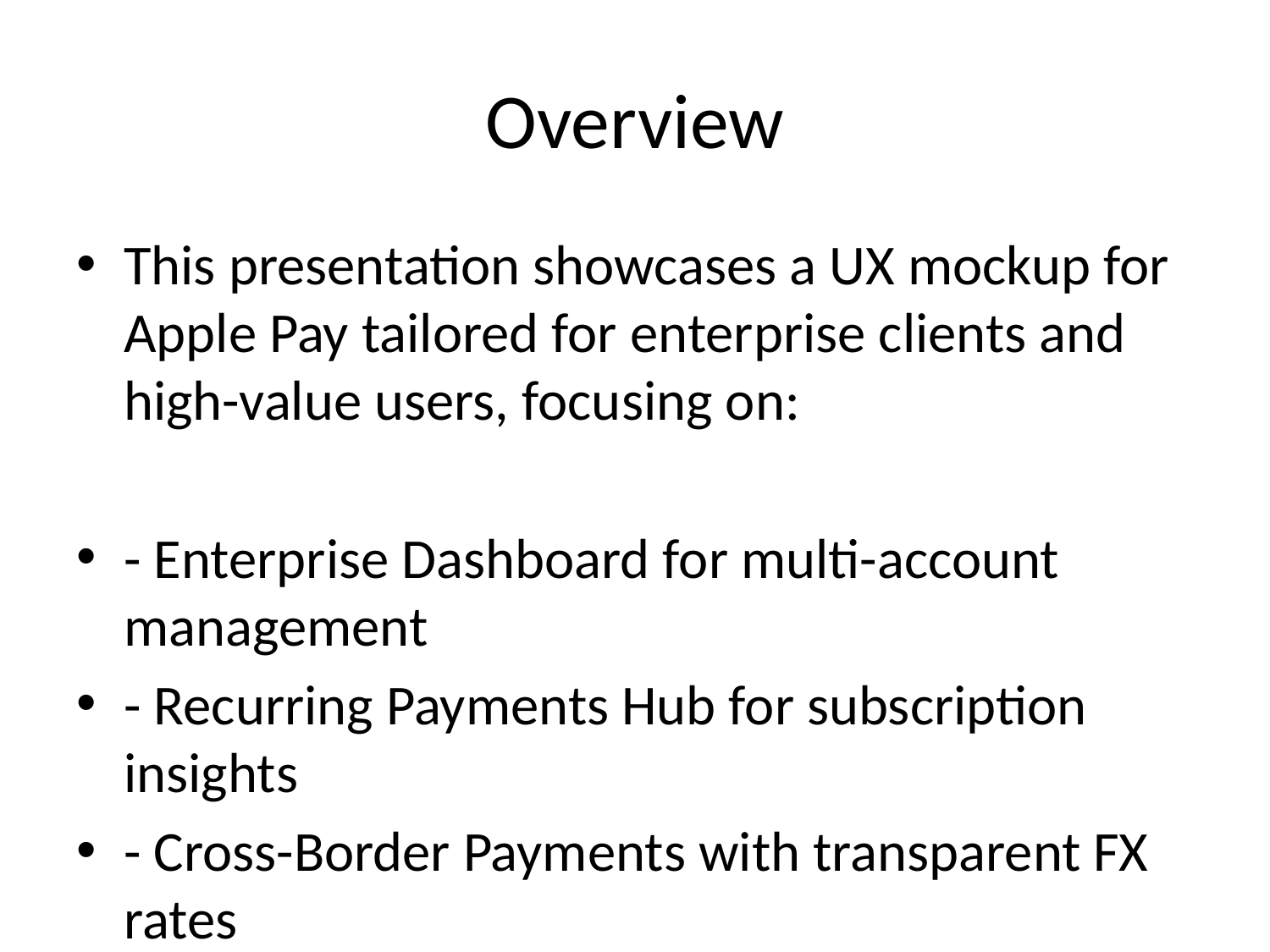

# Overview
This presentation showcases a UX mockup for Apple Pay tailored for enterprise clients and high-value users, focusing on:

- Enterprise Dashboard for multi-account management
- Recurring Payments Hub for subscription insights
- Cross-Border Payments with transparent FX rates